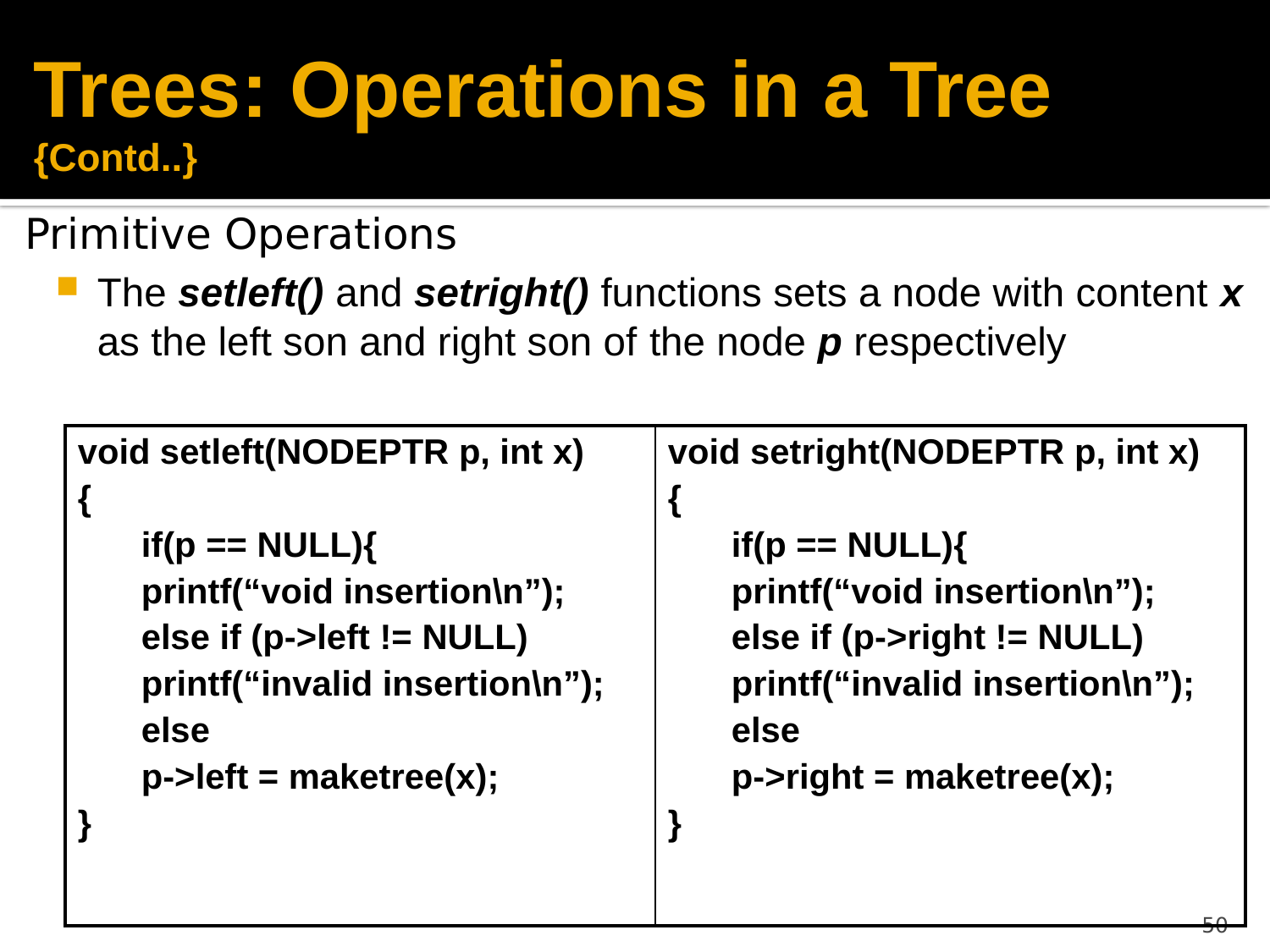

# Trees: Operations in a Tree {Contd..}
Primitive Operations
The setleft() and setright() functions sets a node with content x as the left son and right son of the node p respectively

| void setleft(NODEPTR p, int x) { if(p == NULL){ printf(“void insertion\n”); else if (p->left != NULL) printf(“invalid insertion\n”); else p->left = maketree(x); } | void setright(NODEPTR p, int x) { if(p == NULL){ printf(“void insertion\n”); else if (p->right != NULL) printf(“invalid insertion\n”); else p->right = maketree(x); } |
| --- | --- |
50